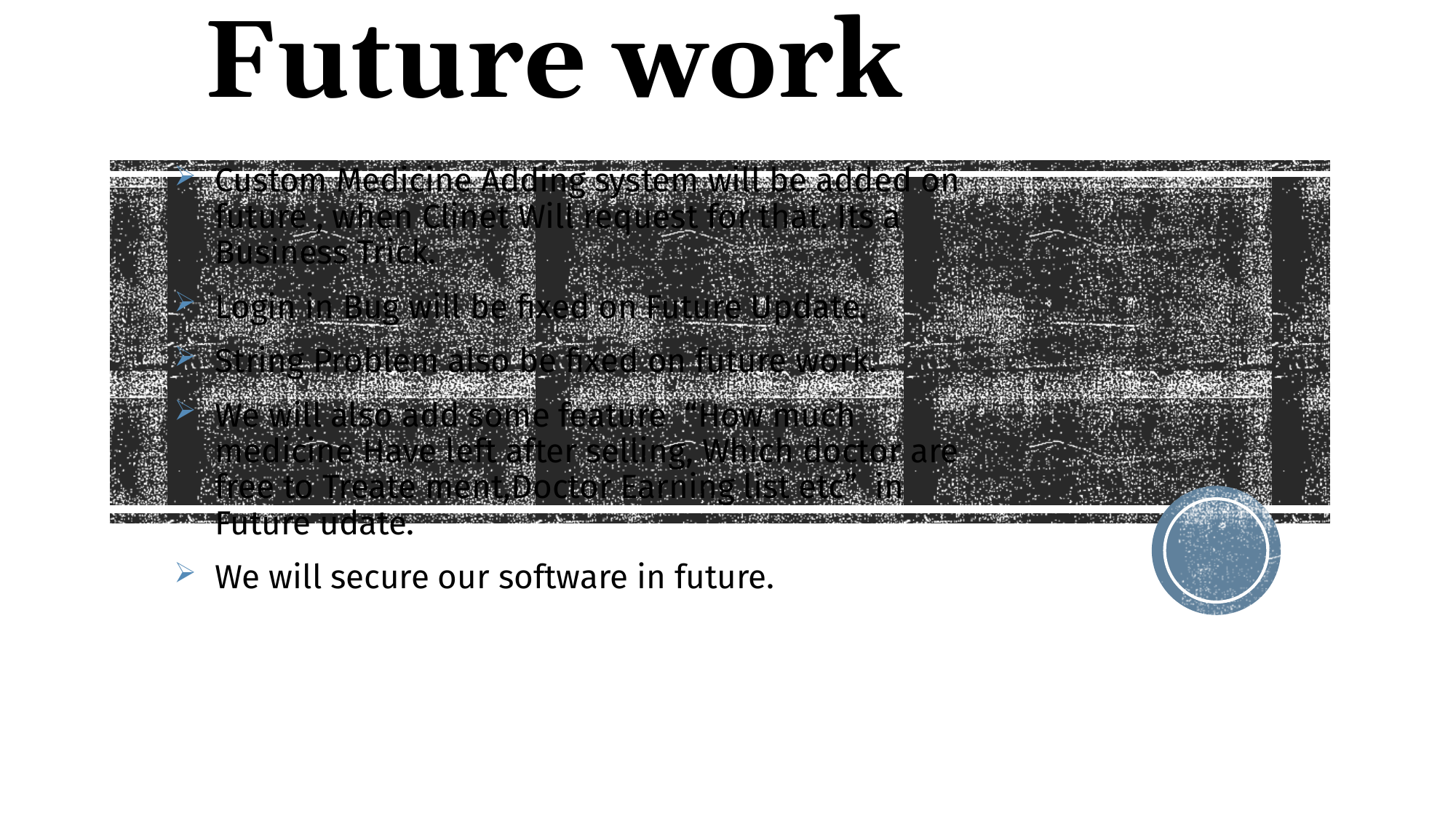

# Future work
Custom Medicine Adding system will be added on future , when Clinet Will request for that. Its a Business Trick.
Login in Bug will be fixed on Future Update.
String Problem also be fixed on future work.
We will also add some feature  “How much medicine Have left after selling, Which doctor are free to Treate ment,Doctor Earning list etc”  in Future udate.
We will secure our software in future.